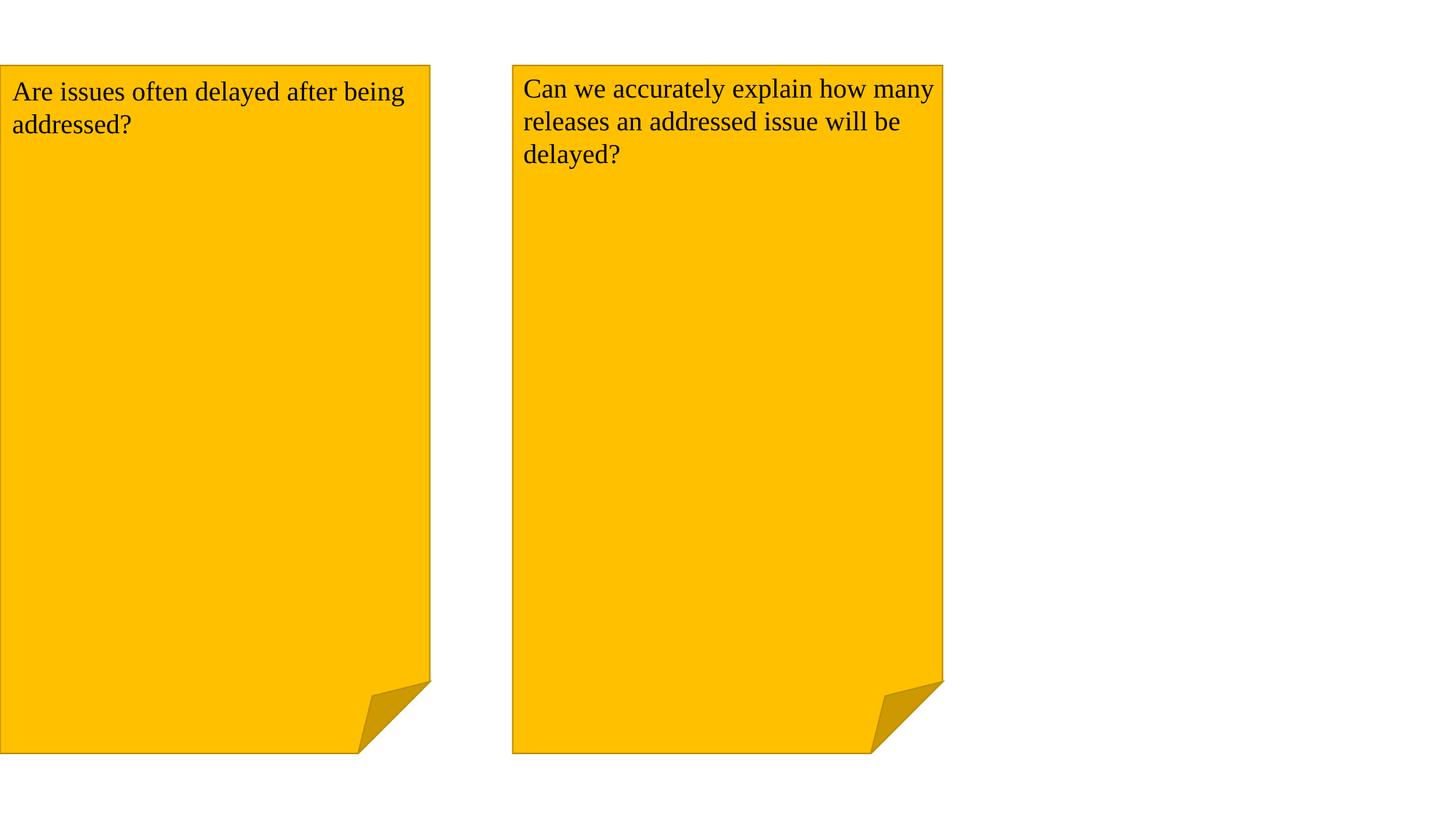

Can we accurately explain how many
releases an addressed issue will be
delayed?
Are issues often delayed after being addressed?